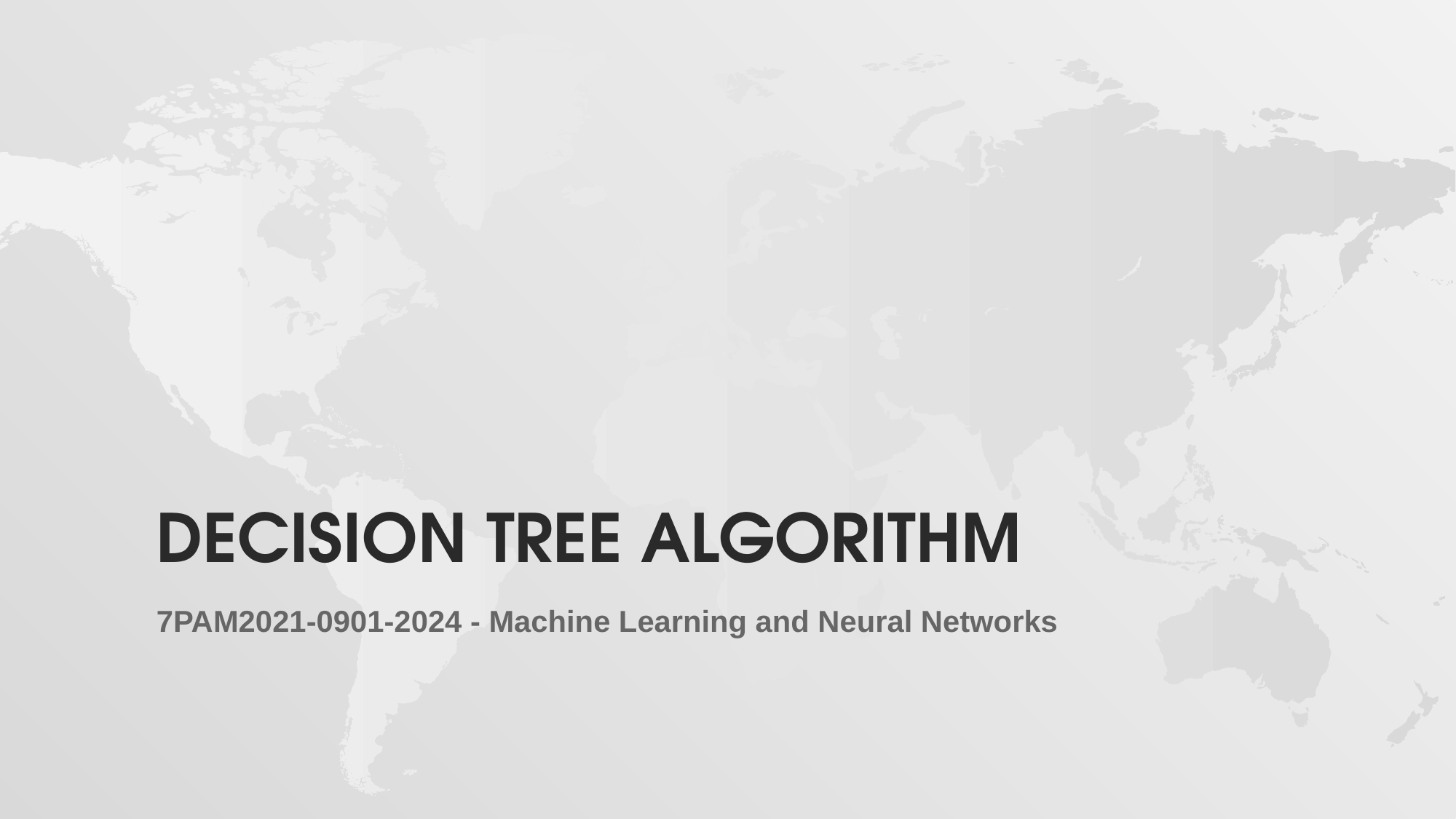

# DECISION TREE ALGORITHM
7PAM2021-0901-2024 - Machine Learning and Neural Networks